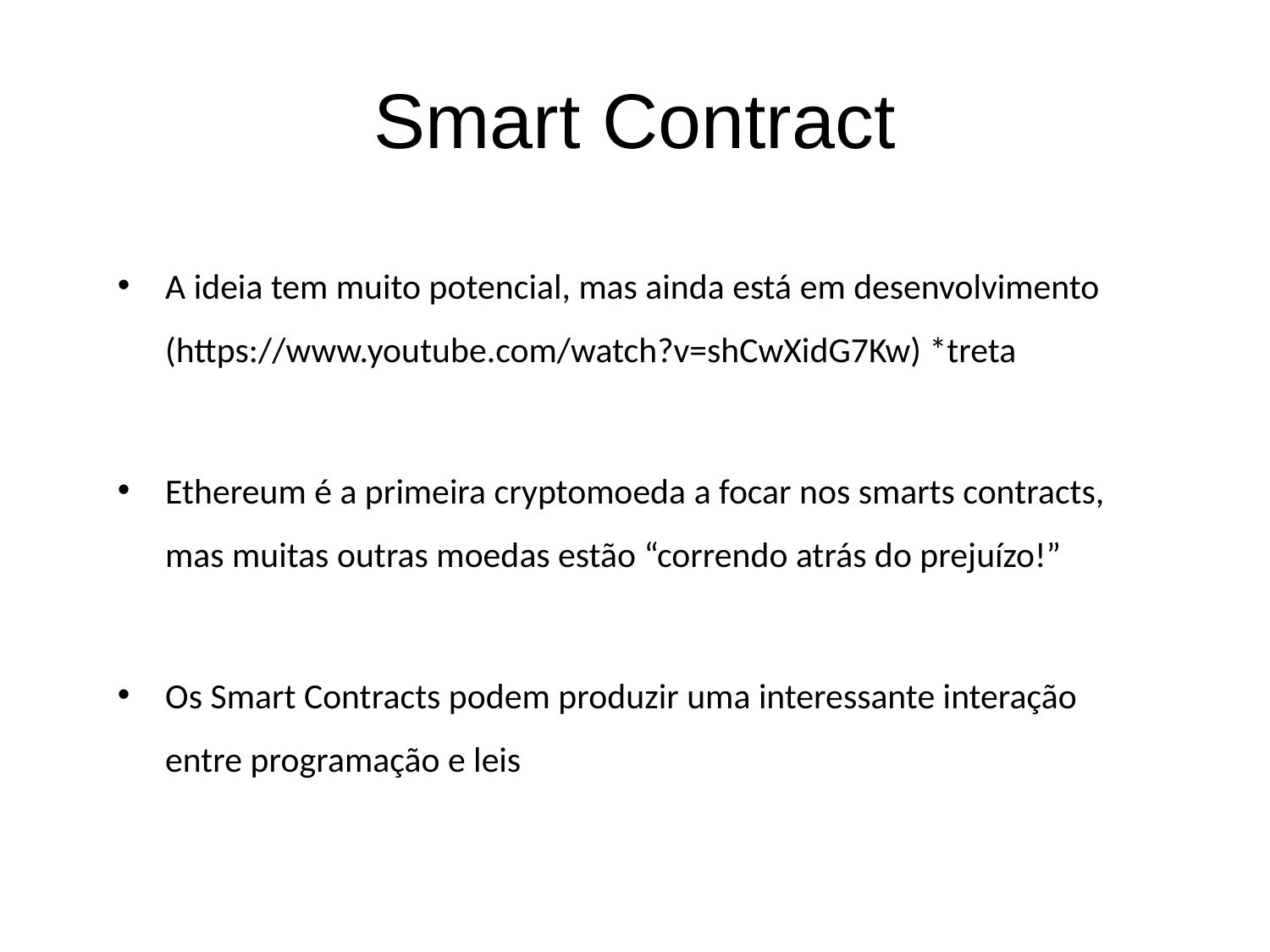

# Smart Contract
A ideia tem muito potencial, mas ainda está em desenvolvimento (https://www.youtube.com/watch?v=shCwXidG7Kw) *treta

Ethereum é a primeira cryptomoeda a focar nos smarts contracts, mas muitas outras moedas estão “correndo atrás do prejuízo!”

Os Smart Contracts podem produzir uma interessante interação entre programação e leis